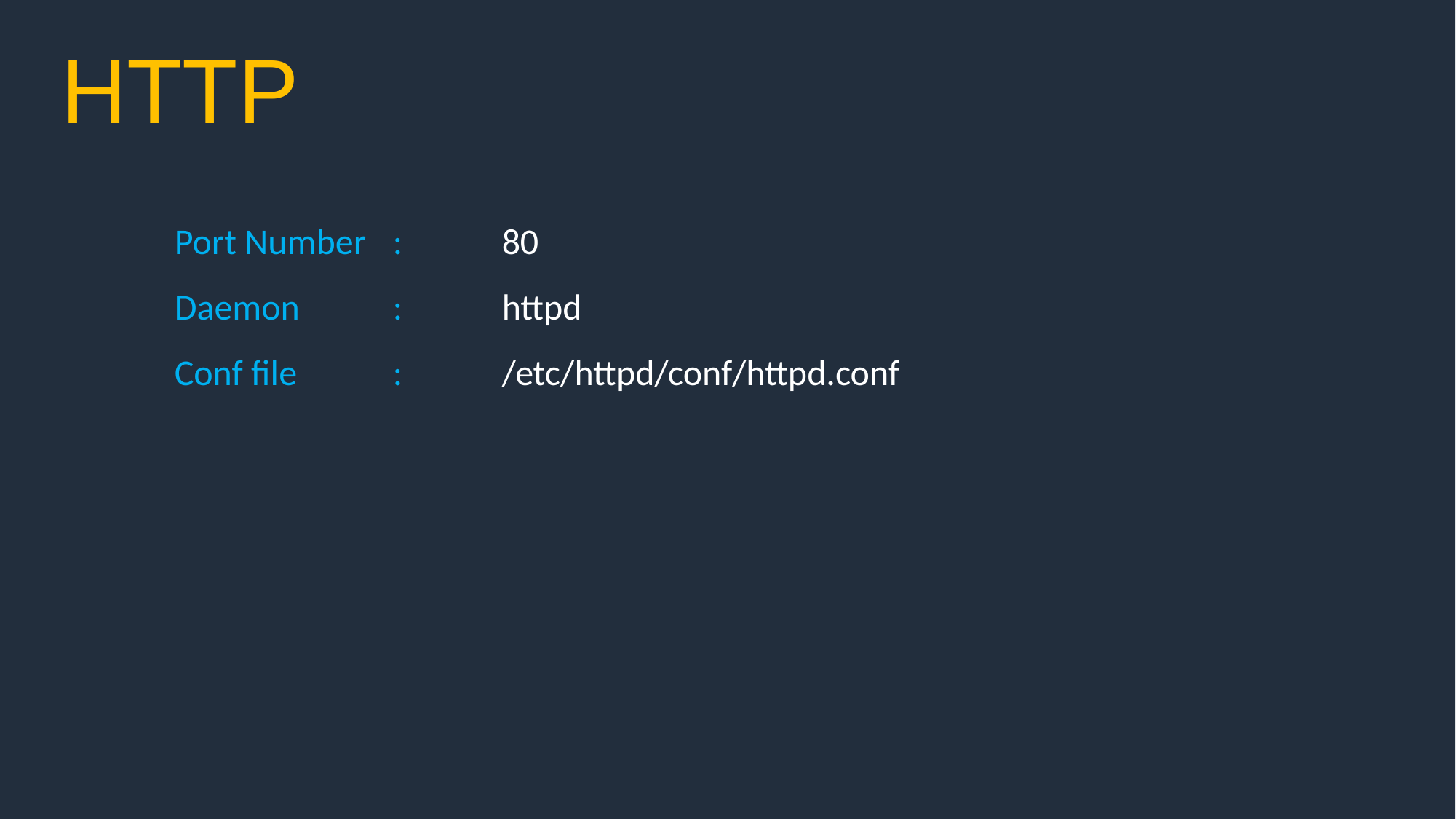

HTTP
	Port Number 	: 	80
	Daemon 	:	httpd
	Conf file	: 	/etc/httpd/conf/httpd.conf